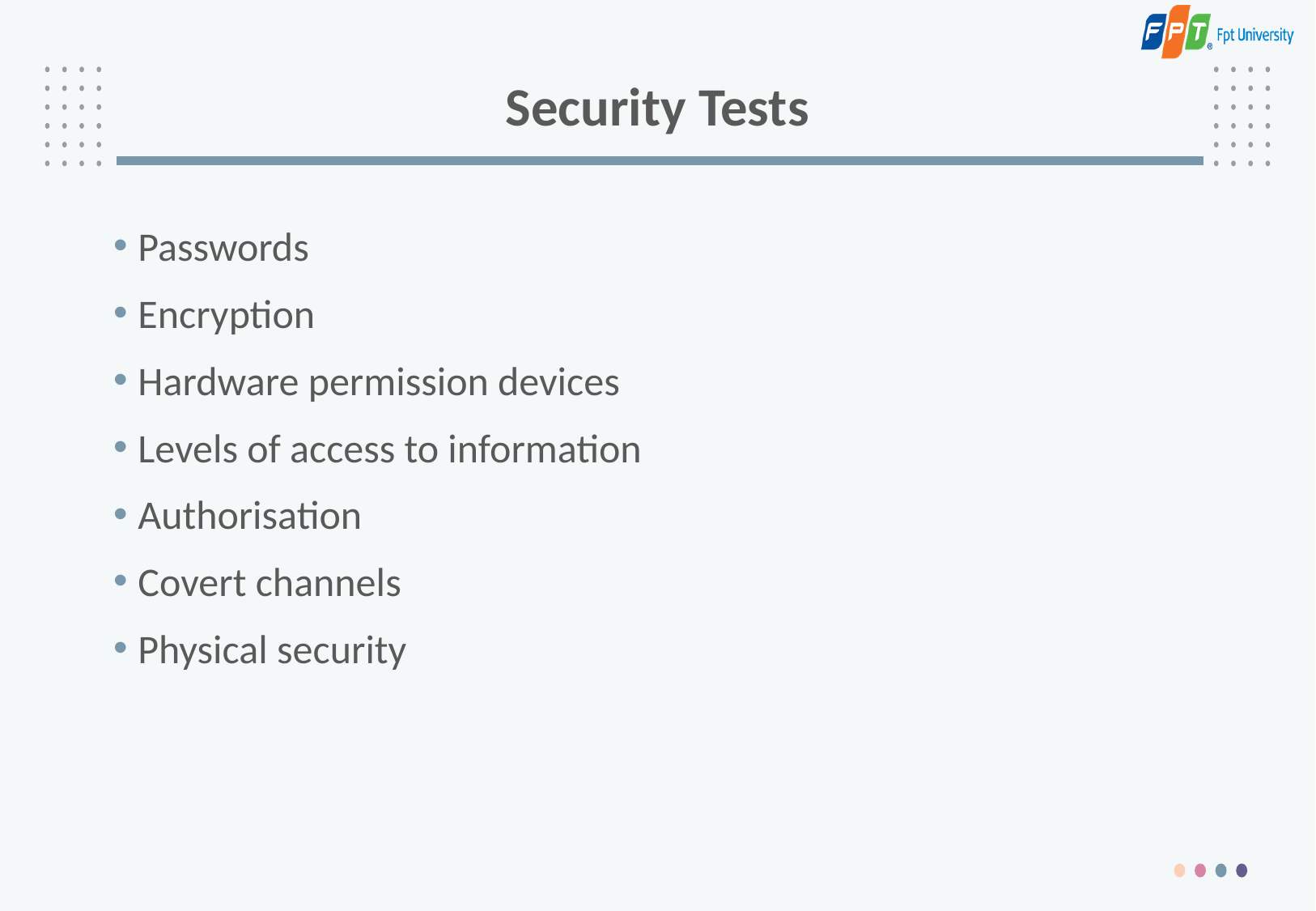

# Security Tests
Passwords
Encryption
Hardware permission devices
Levels of access to information
Authorisation
Covert channels
Physical security